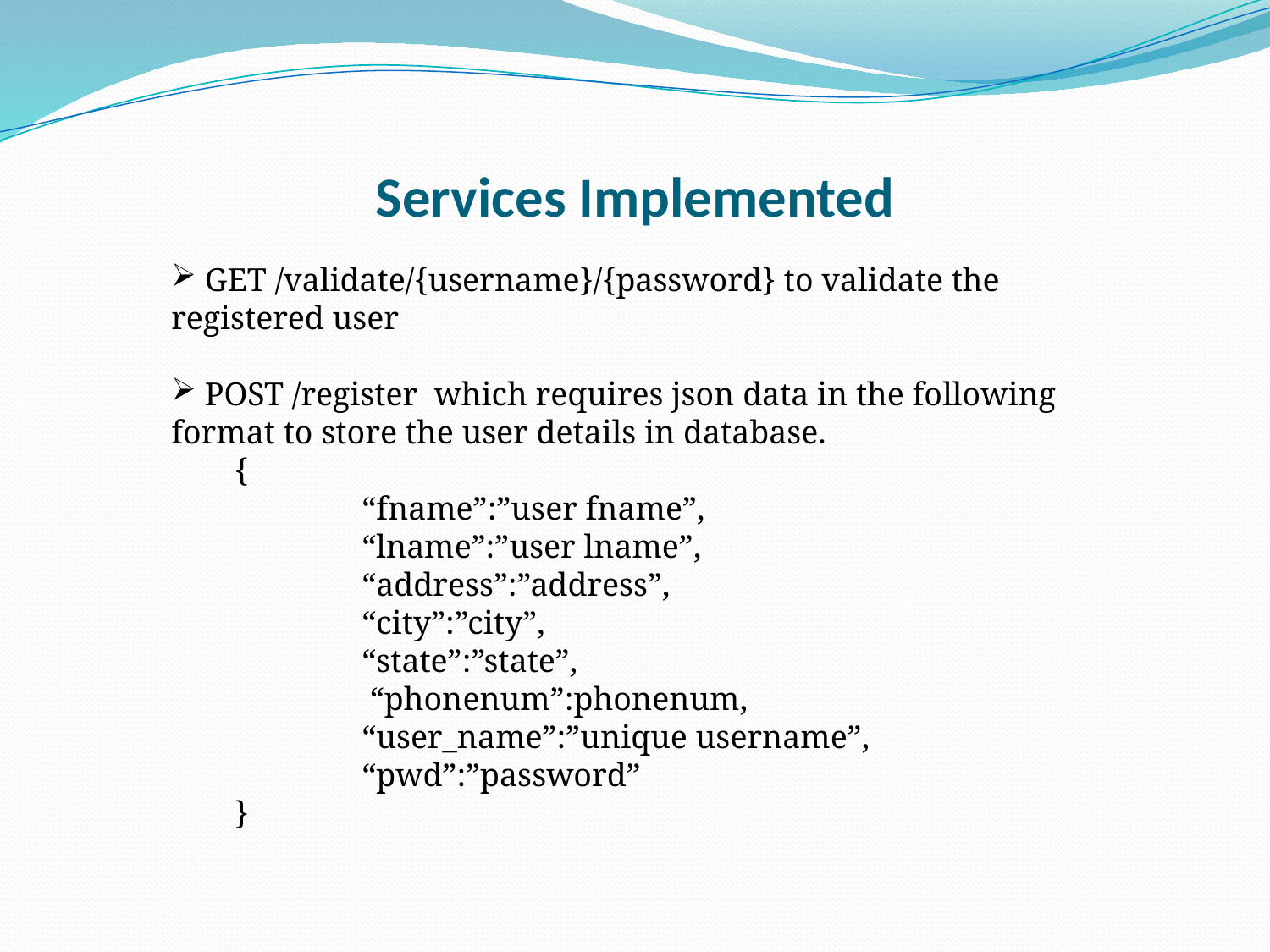

# Services Implemented
 GET /validate/{username}/{password} to validate the registered user

 POST /register  which requires json data in the following format to store the user details in database.
{
	“fname”:”user fname”,
	“lname”:”user lname”,
	“address”:”address”,
	“city”:”city”,
	“state”:”state”,
	 “phonenum”:phonenum,
	“user_name”:”unique username”,
	“pwd”:”password”
}